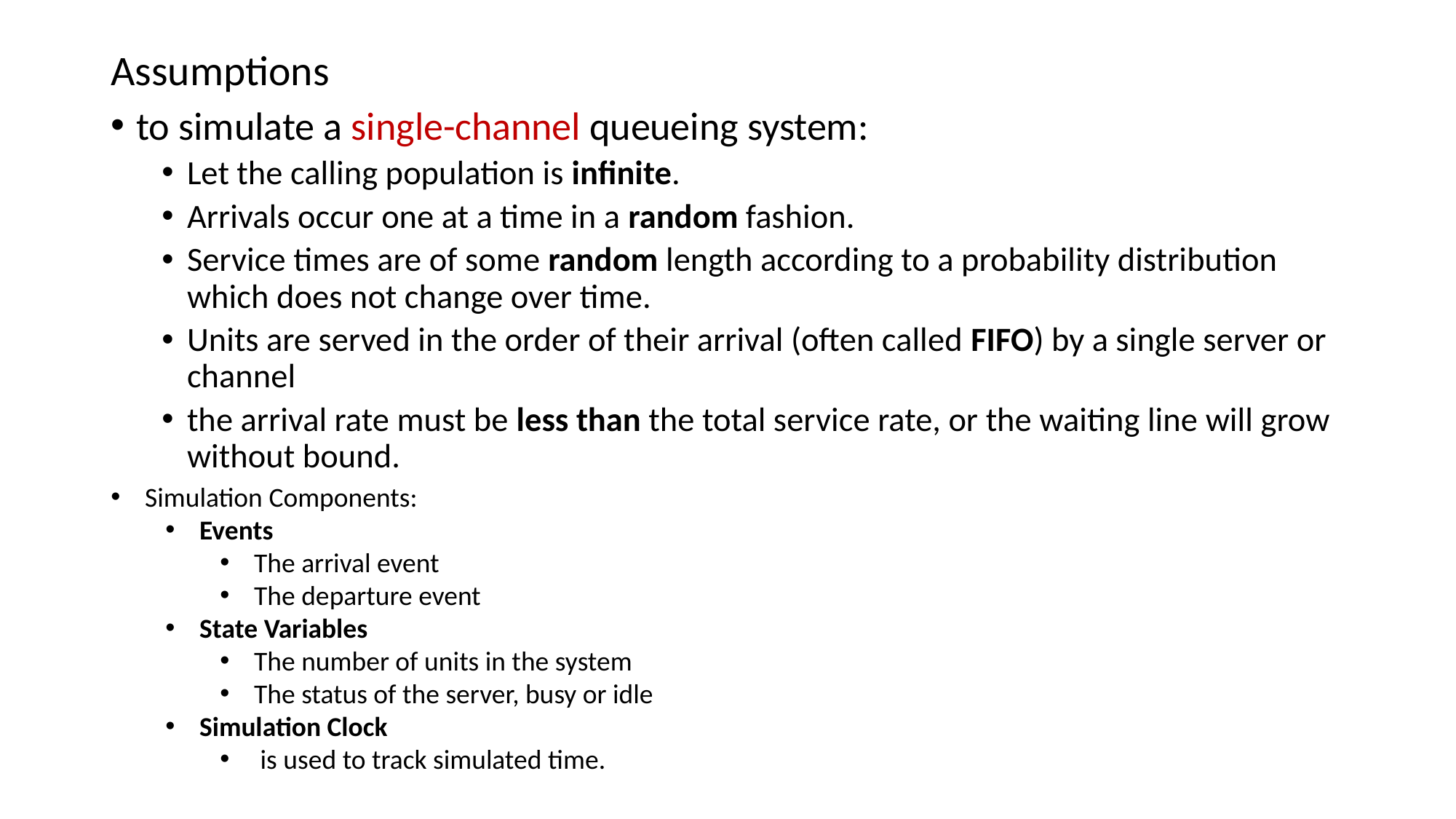

# Assumptions
to simulate a single-channel queueing system:
Let the calling population is infinite.
Arrivals occur one at a time in a random fashion.
Service times are of some random length according to a probability distribution which does not change over time.
Units are served in the order of their arrival (often called FIFO) by a single server or channel
the arrival rate must be less than the total service rate, or the waiting line will grow without bound.

Simulation Components:
Events
The arrival event
The departure event
State Variables
The number of units in the system
The status of the server, busy or idle
Simulation Clock
 is used to track simulated time.